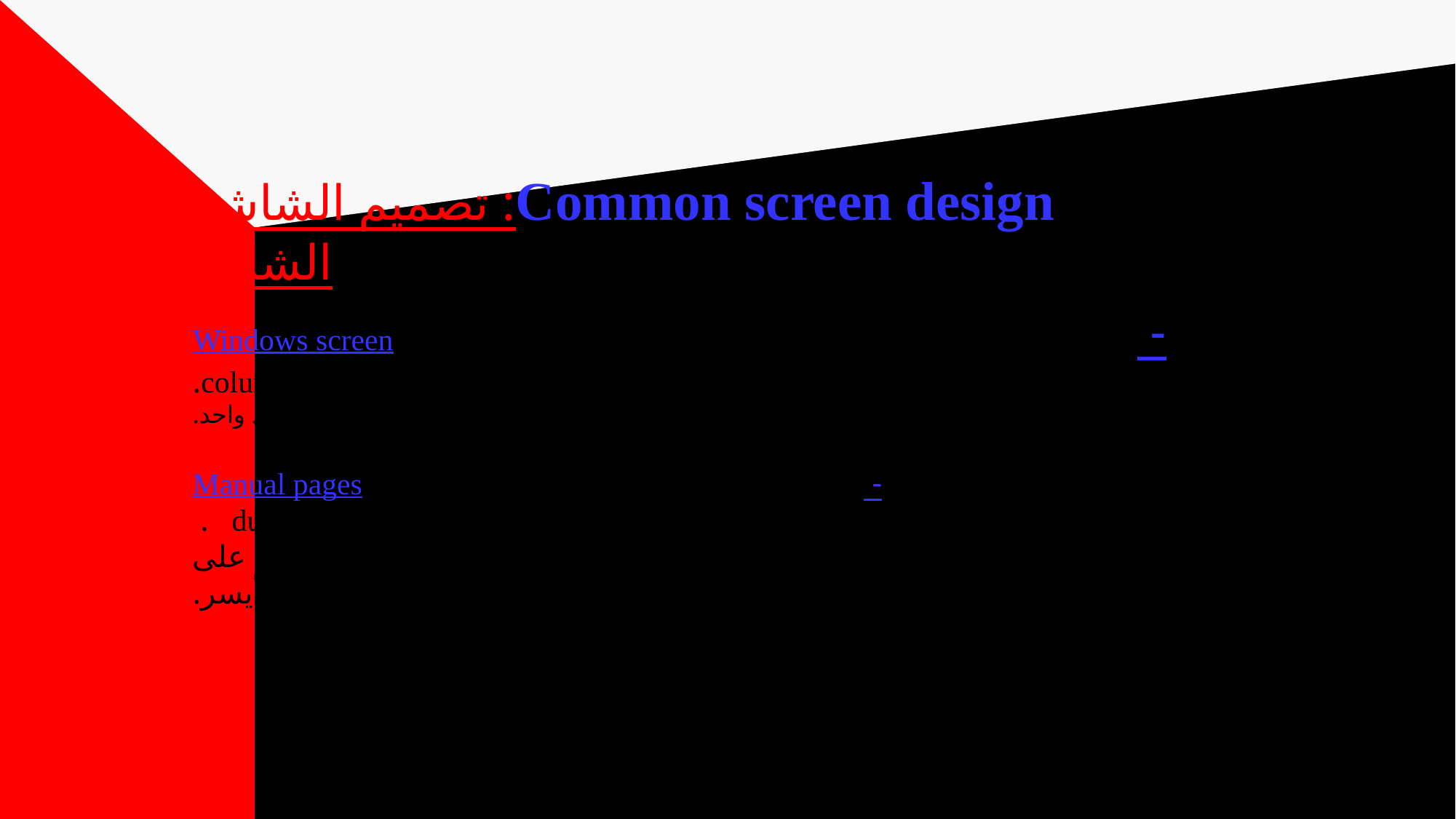

# Common screen design: تصميم الشاشة الشائع: - Windows screen format: it contains a non scrolling region, usually it uses one column format. - تنسيق شاشة Windows: يحتوي على منطقة غير قابلة للتمرير، وعادةً ما يستخدم تنسيق عمود واحد. - Manual pages format: it consists of a handy format for dumping print documentation, it has no left margin. - تنسيق الصفحات اليدوية: يتكون من تنسيق مفيد لتفريغ وثائق الطباعة، ولا يحتوي على هامش أيسر.